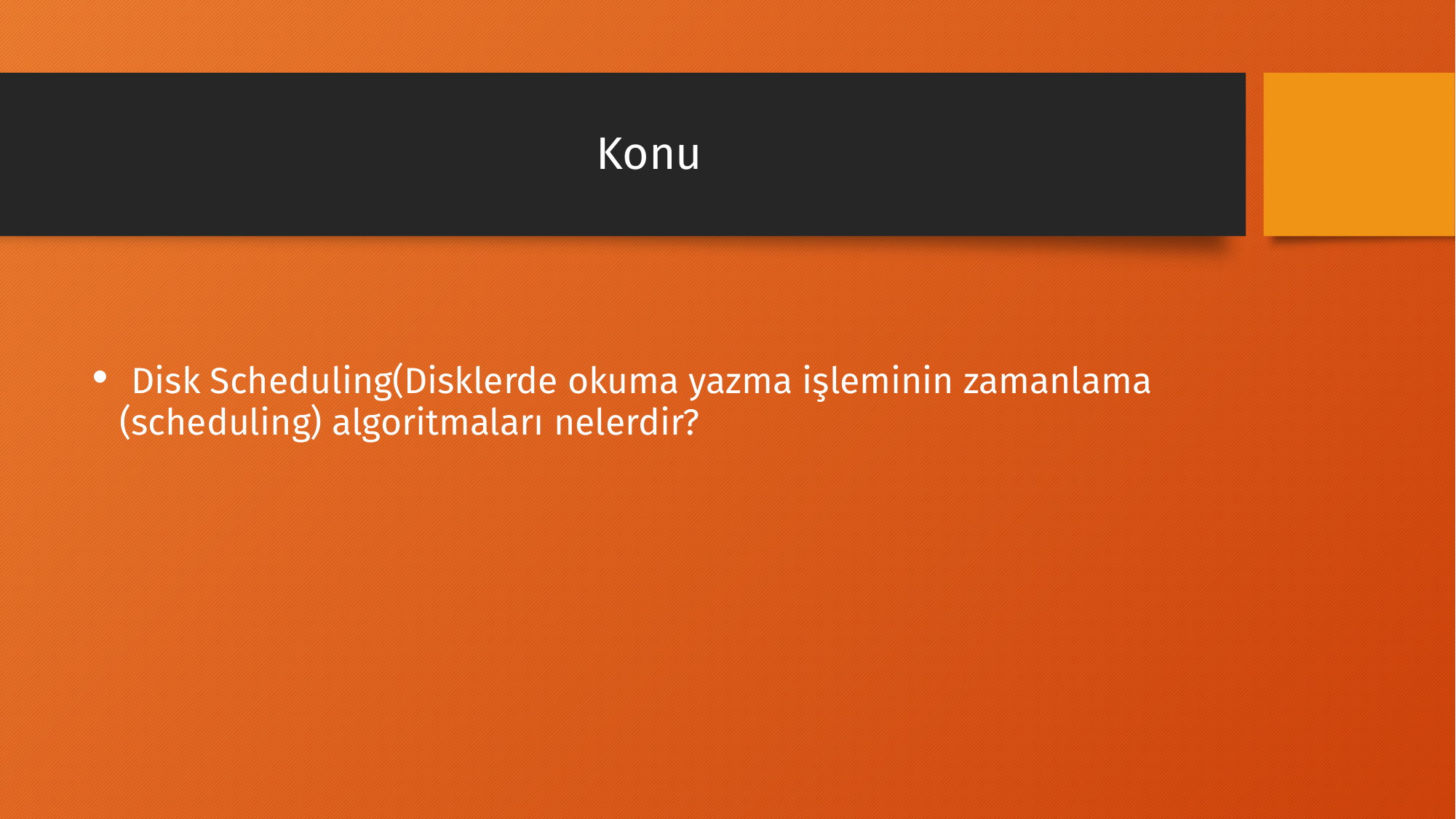

# Konu

 Disk Scheduling(Disklerde okuma yazma işleminin zamanlama (scheduling) algoritmaları nelerdir?